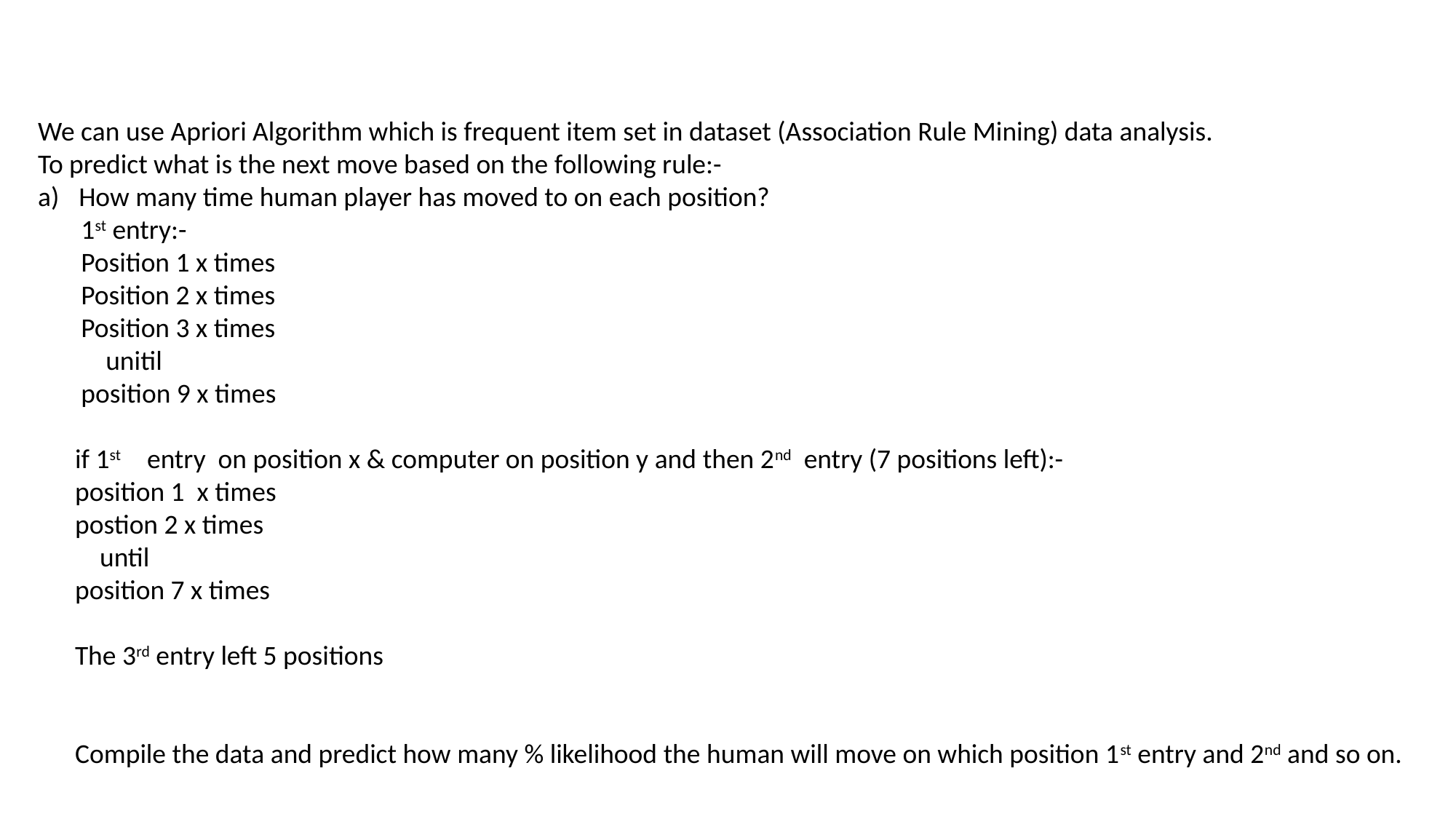

We can use Apriori Algorithm which is frequent item set in dataset (Association Rule Mining) data analysis.
To predict what is the next move based on the following rule:-
How many time human player has moved to on each position?
       1st entry:-
       Position 1 x times
       Position 2 x times
       Position 3 x times
           unitil
       position 9 x times

      if 1st	entry  on position x & computer on position y and then 2nd  entry (7 positions left):-
      position 1  x times
      postion 2 x times
          until
      position 7 x times

      The 3rd entry left 5 positions

      Compile the data and predict how many % likelihood the human will move on which position 1st entry and 2nd and so on.